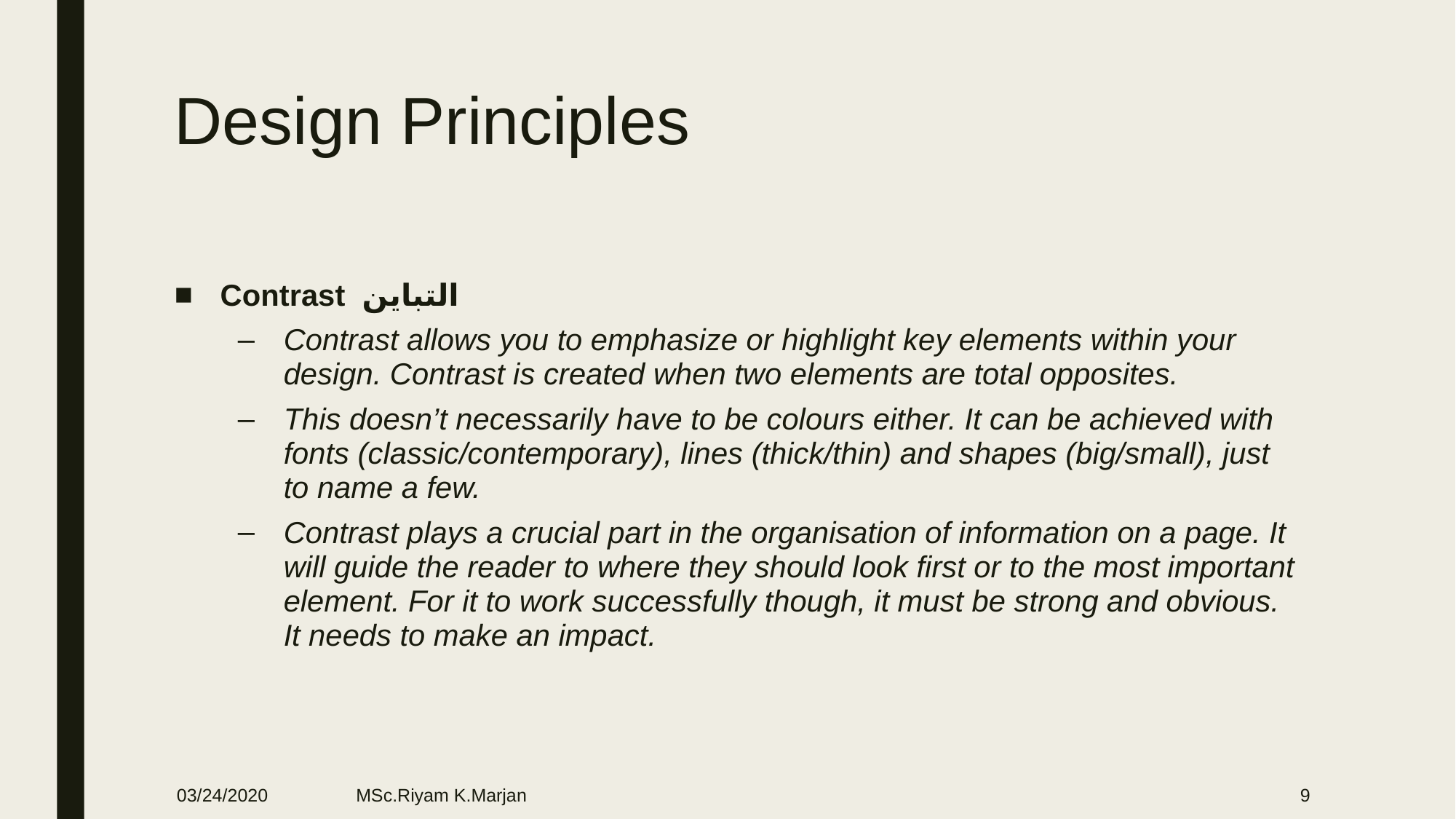

Design Principles
Contrast  التباين
Contrast allows you to emphasize or highlight key elements within your design. Contrast is created when two elements are total opposites.
This doesn’t necessarily have to be colours either. It can be achieved with fonts (classic/contemporary), lines (thick/thin) and shapes (big/small), just to name a few.
Contrast plays a crucial part in the organisation of information on a page. It will guide the reader to where they should look first or to the most important element. For it to work successfully though, it must be strong and obvious. It needs to make an impact.

03/24/2020
MSc.Riyam K.Marjan
9